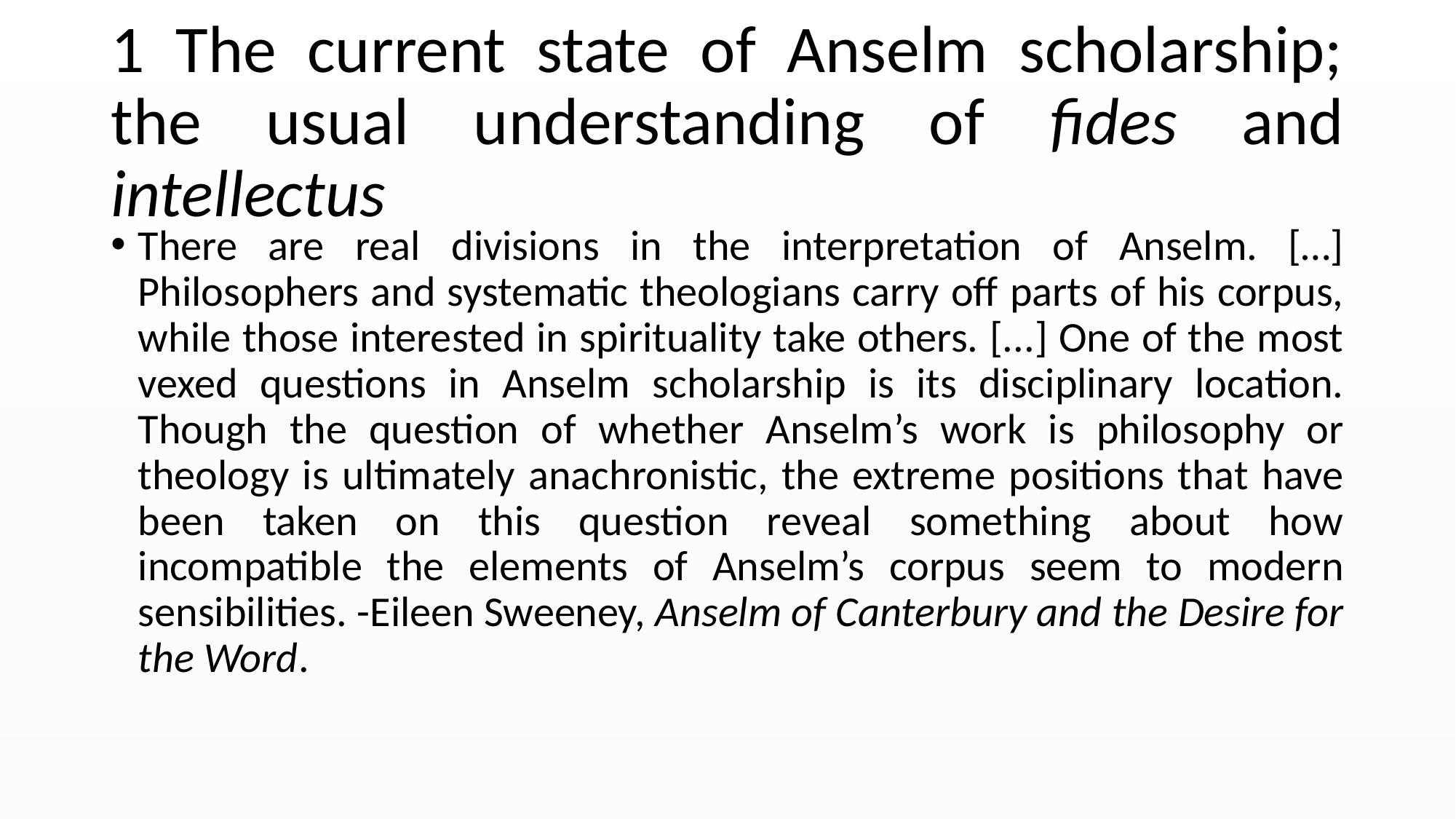

# 1 The current state of Anselm scholarship; the usual understanding of fides and intellectus
There are real divisions in the interpretation of Anselm. […] Philosophers and systematic theologians carry off parts of his corpus, while those interested in spirituality take others. [...] One of the most vexed questions in Anselm scholarship is its disciplinary location. Though the question of whether Anselm’s work is philosophy or theology is ultimately anachronistic, the extreme positions that have been taken on this question reveal something about how incompatible the elements of Anselm’s corpus seem to modern sensibilities. -Eileen Sweeney, Anselm of Canterbury and the Desire for the Word.